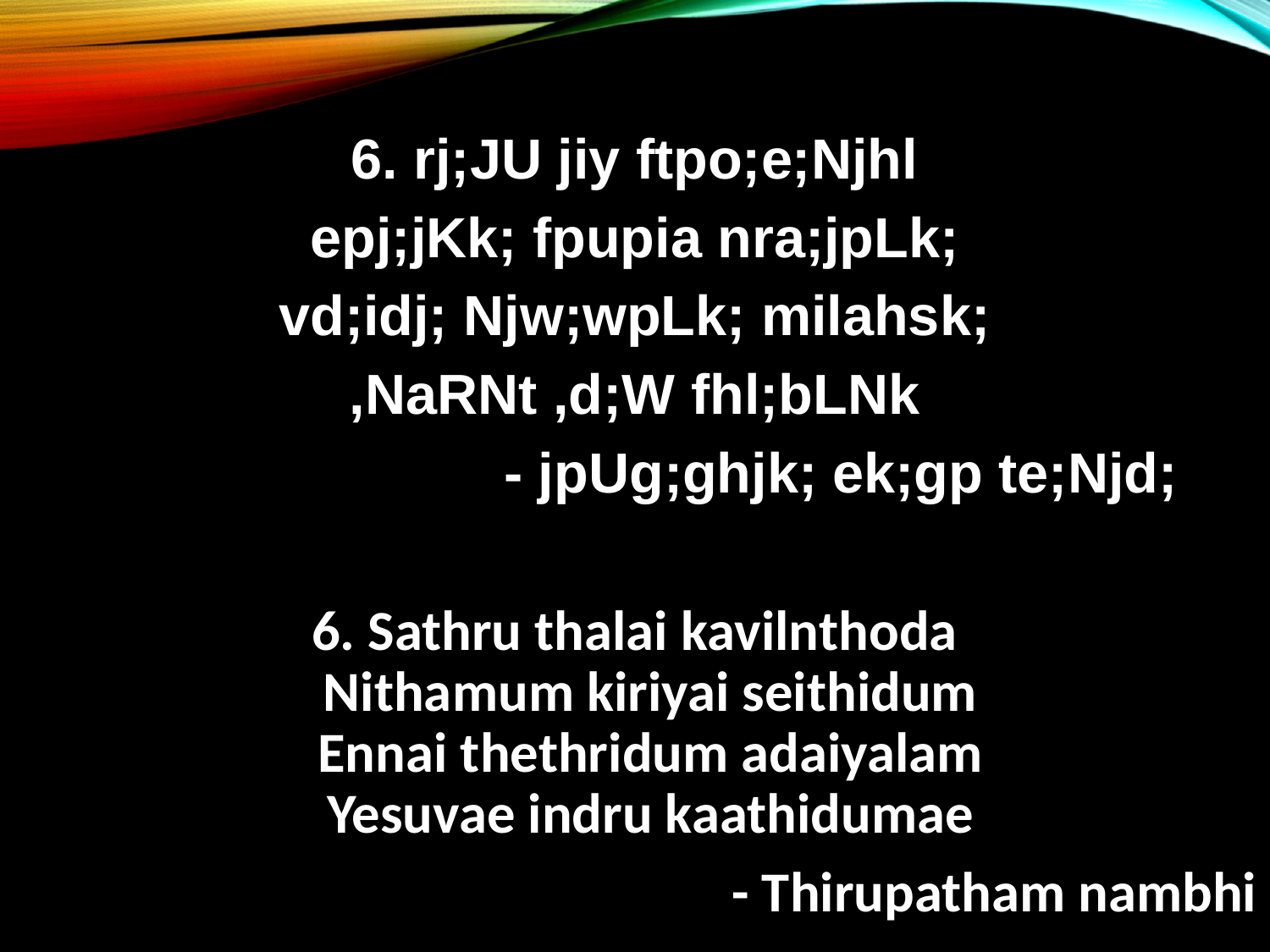

6. rj;JU jiy ftpo;e;Njhl
epj;jKk; fpupia nra;jpLk;
vd;idj; Njw;wpLk; milahsk;
,NaRNt ,d;W fhl;bLNk
				- jpUg;ghjk; ek;gp te;Njd;

6. Sathru thalai kavilnthoda
Nithamum kiriyai seithidum
Ennai thethridum adaiyalam
Yesuvae indru kaathidumae
- Thirupatham nambhi